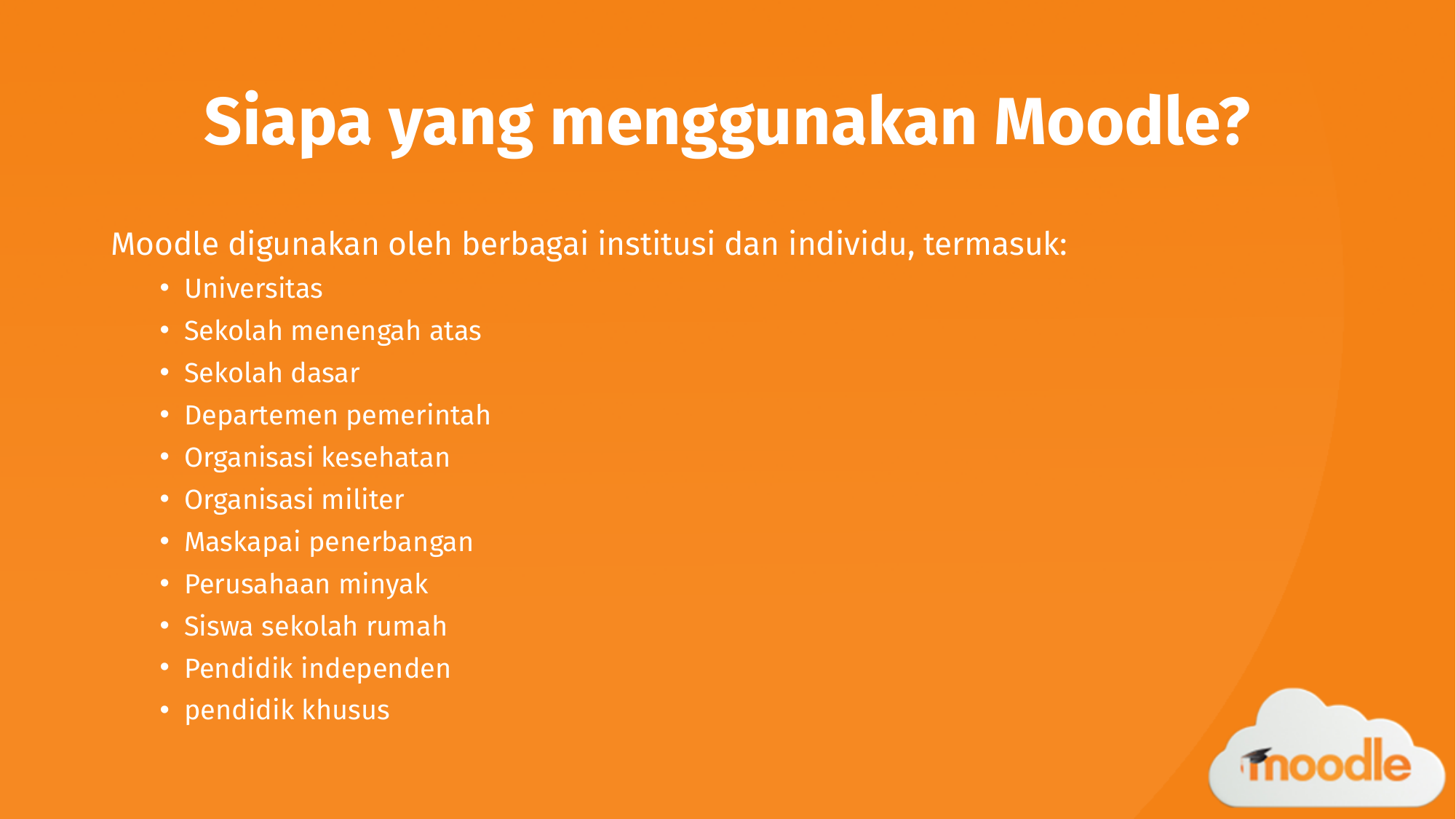

# Siapa yang menggunakan Moodle?
Moodle digunakan oleh berbagai institusi dan individu, termasuk:
Universitas
Sekolah menengah atas
Sekolah dasar
Departemen pemerintah
Organisasi kesehatan
Organisasi militer
Maskapai penerbangan
Perusahaan minyak
Siswa sekolah rumah
Pendidik independen
pendidik khusus